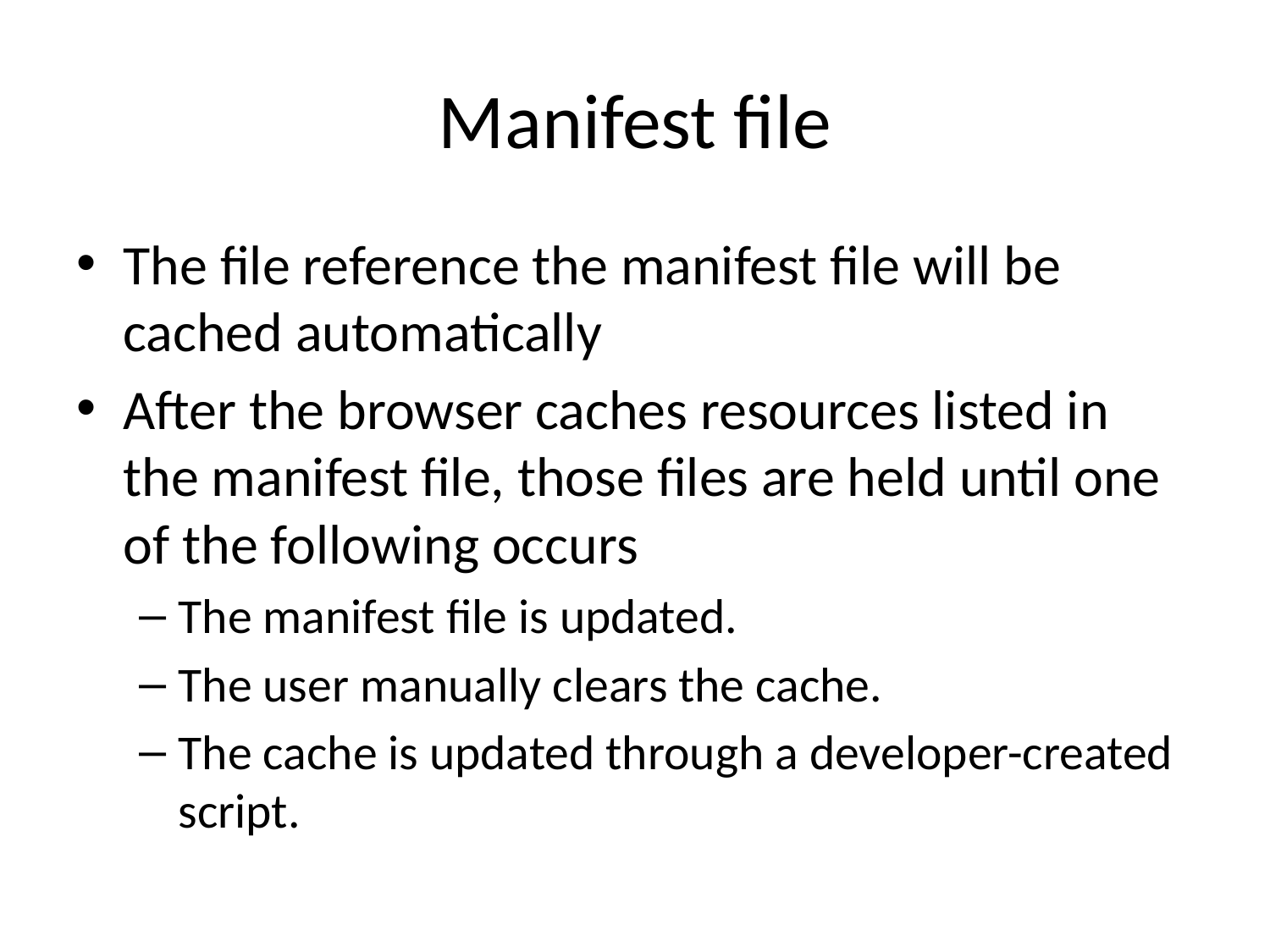

# Manifest file
The file reference the manifest file will be cached automatically
After the browser caches resources listed in the manifest file, those files are held until one of the following occurs
The manifest file is updated.
The user manually clears the cache.
The cache is updated through a developer-created script.